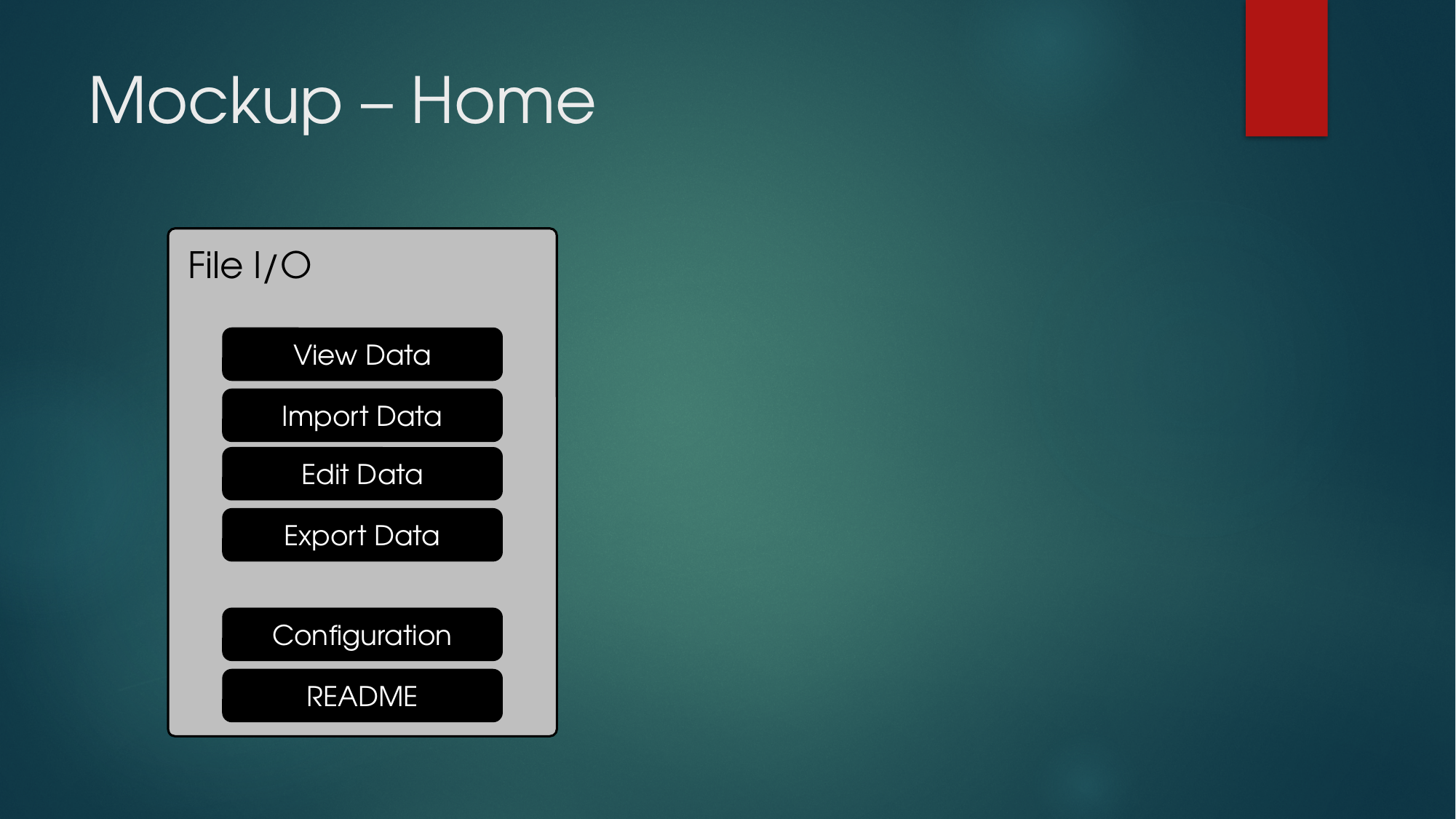

# Mockup – Home

File I/O
View Data
Import Data
Edit Data
Export Data
Configuration
README